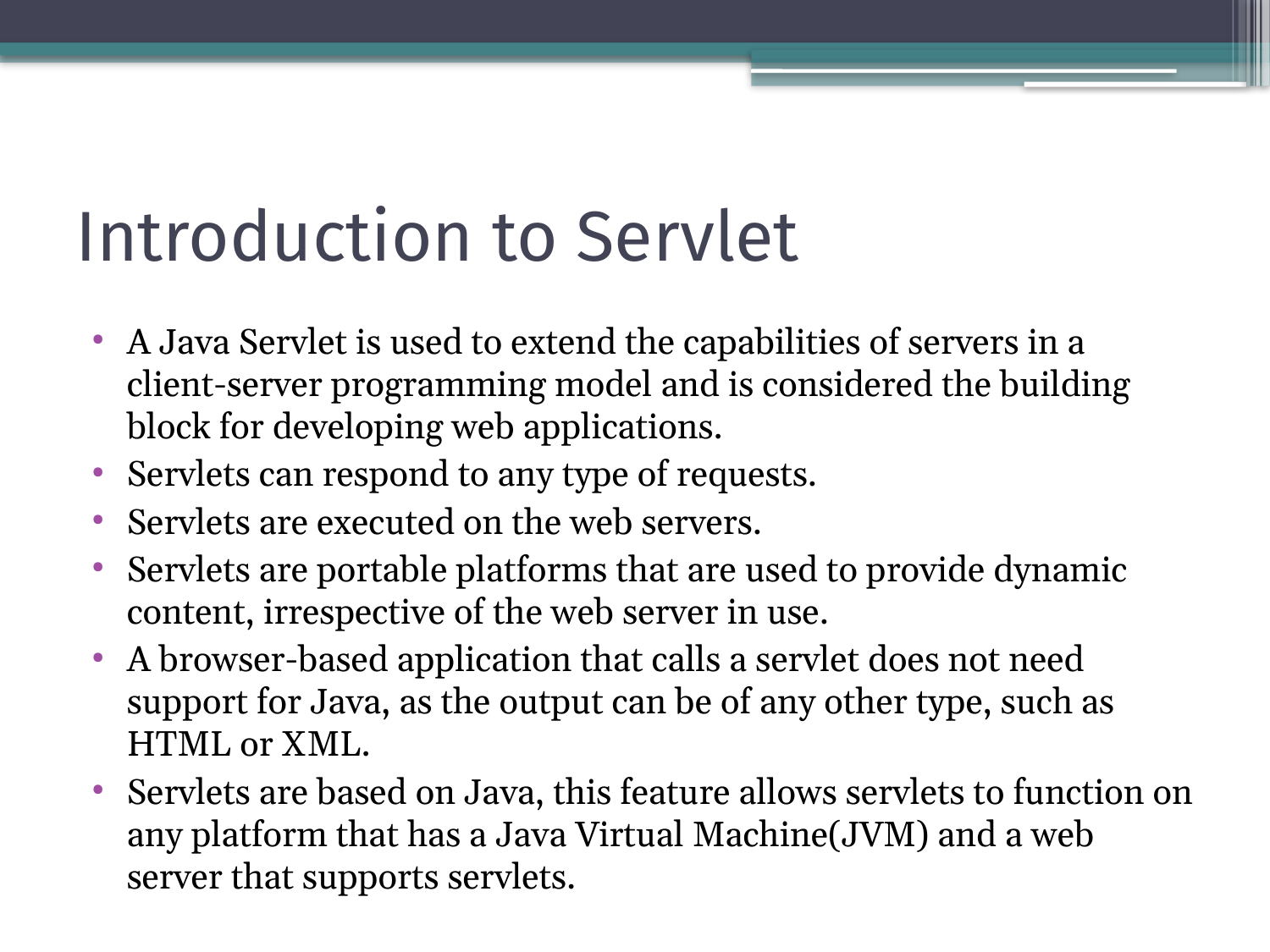

# Introduction to Servlet
A Java Servlet is used to extend the capabilities of servers in a client-server programming model and is considered the building block for developing web applications.
Servlets can respond to any type of requests.
Servlets are executed on the web servers.
Servlets are portable platforms that are used to provide dynamic content, irrespective of the web server in use.
A browser-based application that calls a servlet does not need support for Java, as the output can be of any other type, such as HTML or XML.
Servlets are based on Java, this feature allows servlets to function on any platform that has a Java Virtual Machine(JVM) and a web server that supports servlets.